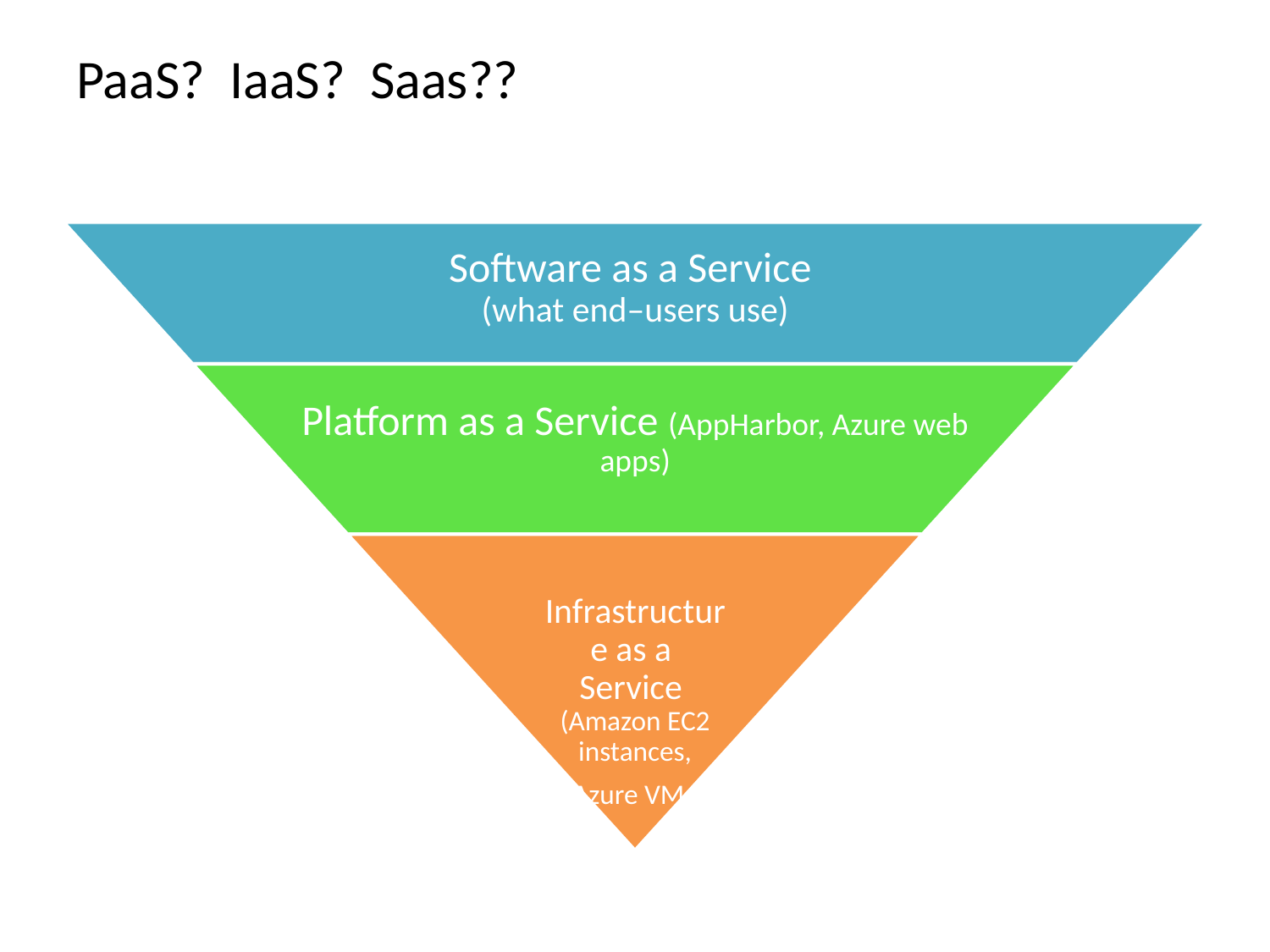

# PaaS?  IaaS?  Saas??
Software as a Service
(what end–users use)
Platform as a Service (AppHarbor, Azure web apps)

Infrastructure as a
Service
(Amazon EC2 instances,
 Azure VMs)